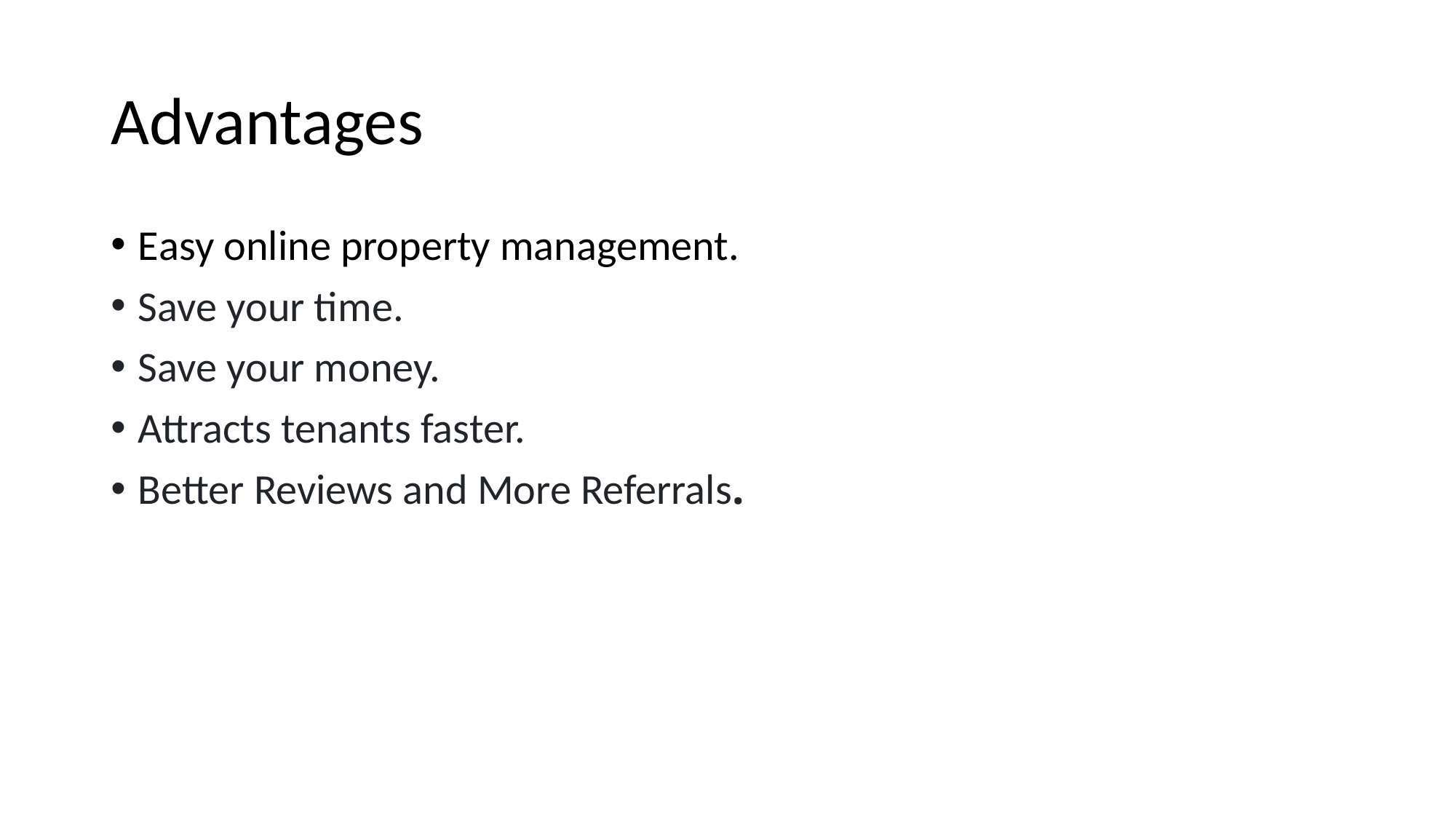

# Advantages
Easy online property management.
Save your time.
Save your money.
Attracts tenants faster.
Better Reviews and More Referrals.